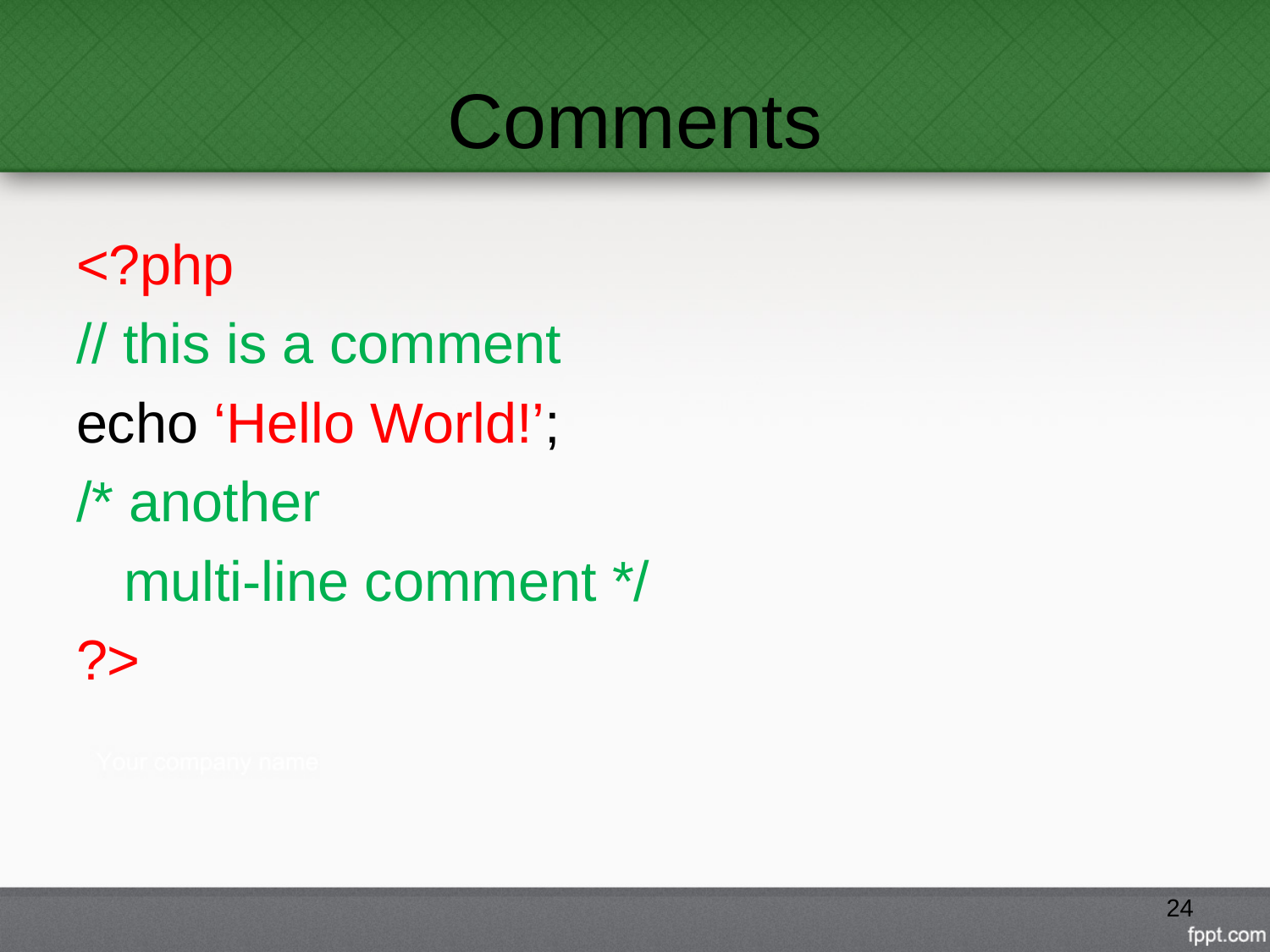

# Comments
<?php
// this is a comment
echo ‘Hello World!’;
/* another
	multi-line comment */
?>
24